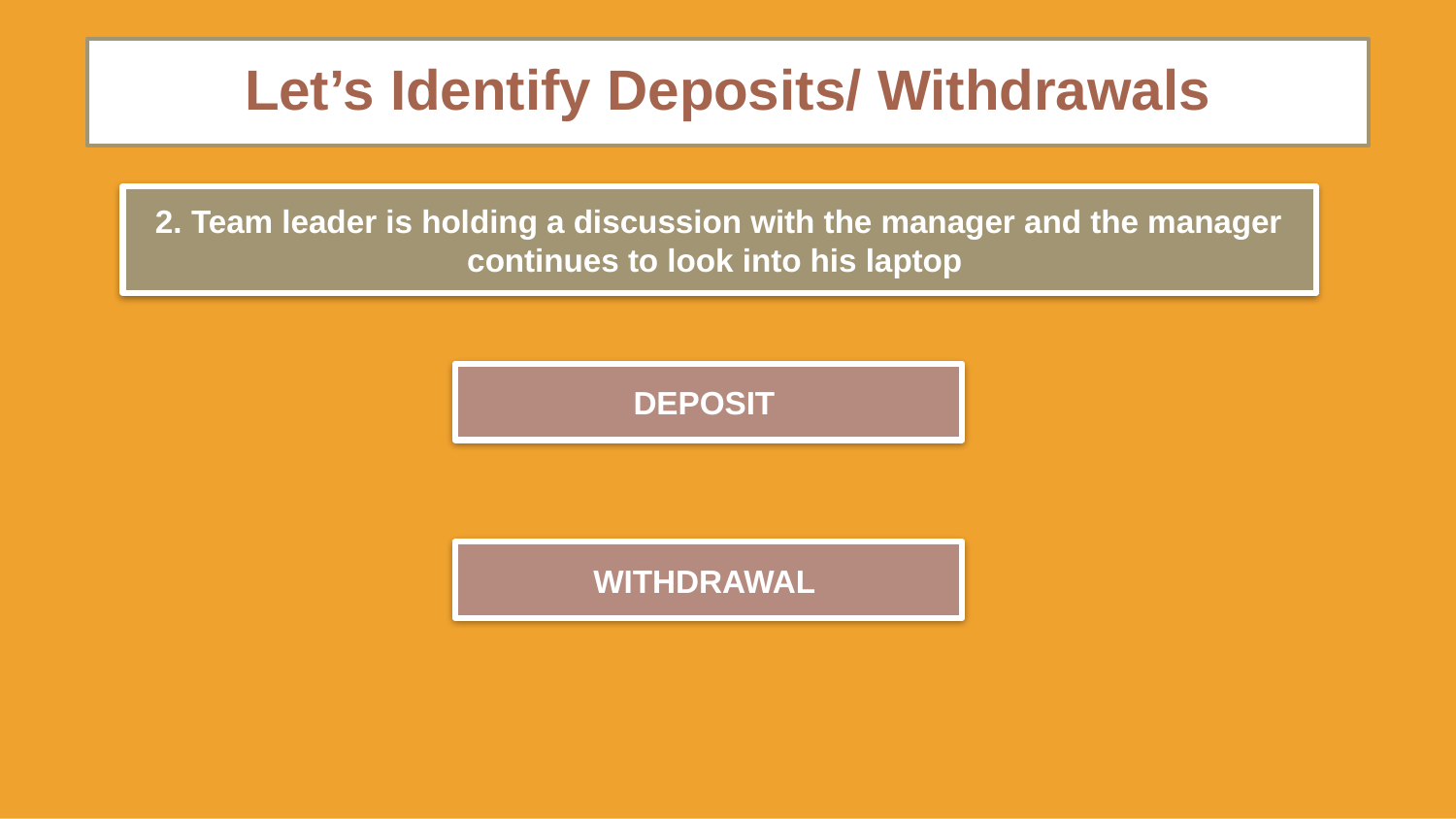

# Let’s Identify Deposits/ Withdrawals
2. Team leader is holding a discussion with the manager and the manager continues to look into his laptop
DEPOSIT
WITHDRAWAL